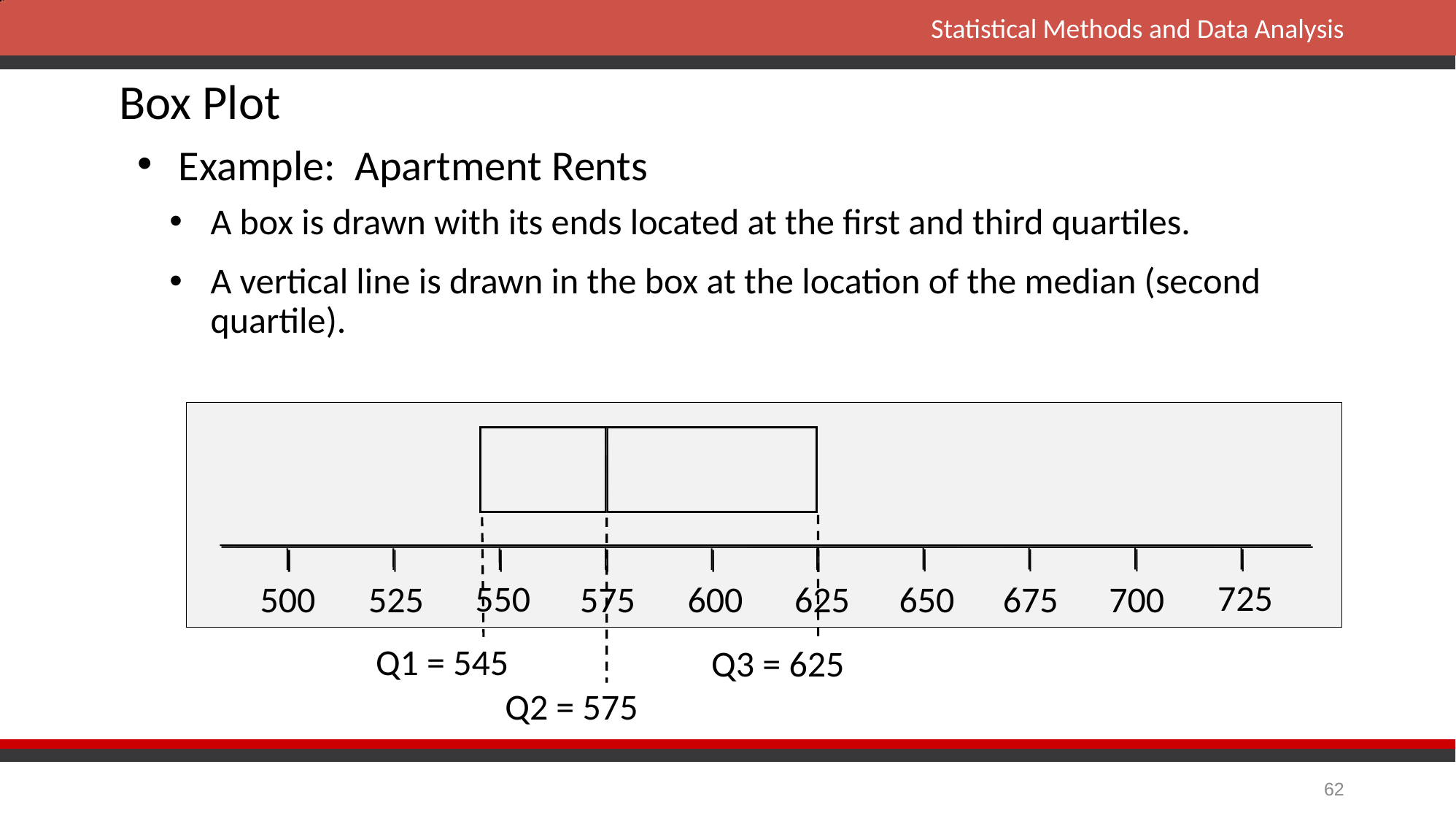

Box Plot
Example:  Apartment Rents
A box is drawn with its ends located at the first and third quartiles.
A vertical line is drawn in the box at the location of the median (second quartile).

725
550
500
600
625
650
675
700
525
575
Q1 = 545
Q3 = 625
Q2 = 575
62